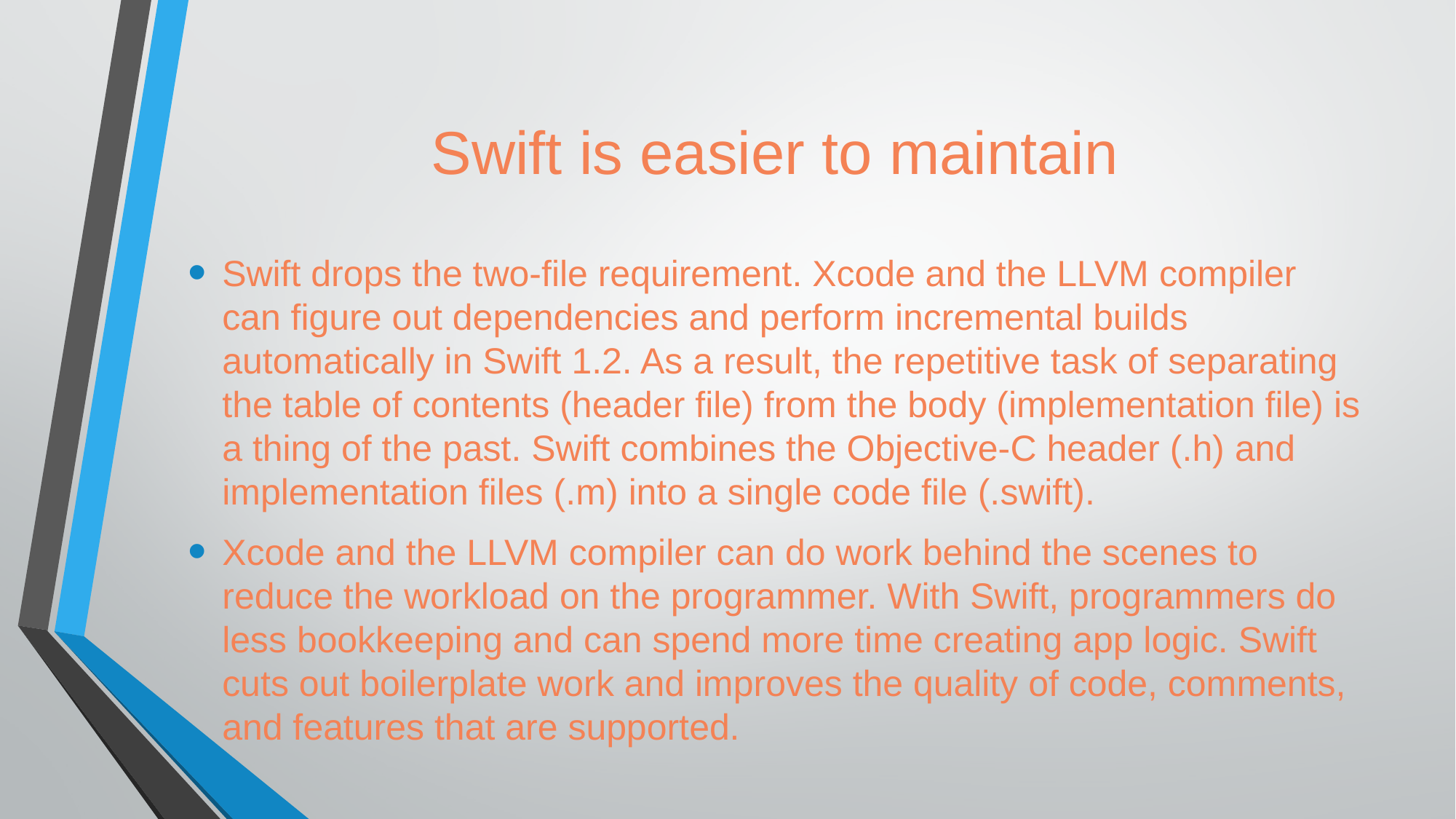

# Swift is easier to maintain
Swift drops the two-file requirement. Xcode and the LLVM compiler can figure out dependencies and perform incremental builds automatically in Swift 1.2. As a result, the repetitive task of separating the table of contents (header file) from the body (implementation file) is a thing of the past. Swift combines the Objective-C header (.h) and implementation files (.m) into a single code file (.swift).
Xcode and the LLVM compiler can do work behind the scenes to reduce the workload on the programmer. With Swift, programmers do less bookkeeping and can spend more time creating app logic. Swift cuts out boilerplate work and improves the quality of code, comments, and features that are supported.